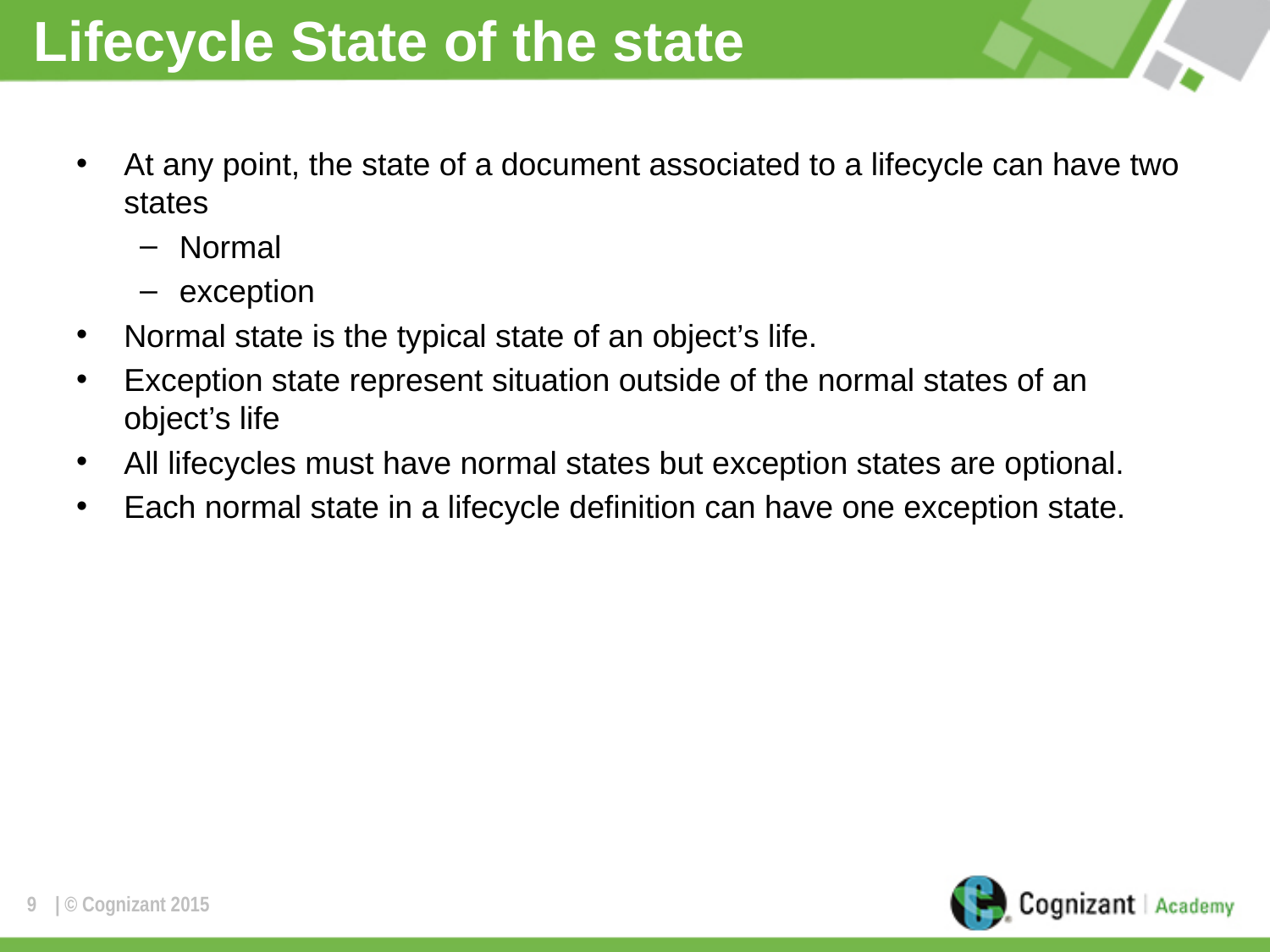

# Lifecycle State of the state
At any point, the state of a document associated to a lifecycle can have two states
Normal
exception
Normal state is the typical state of an object’s life.
Exception state represent situation outside of the normal states of an object’s life
All lifecycles must have normal states but exception states are optional.
Each normal state in a lifecycle definition can have one exception state.
9
| © Cognizant 2015